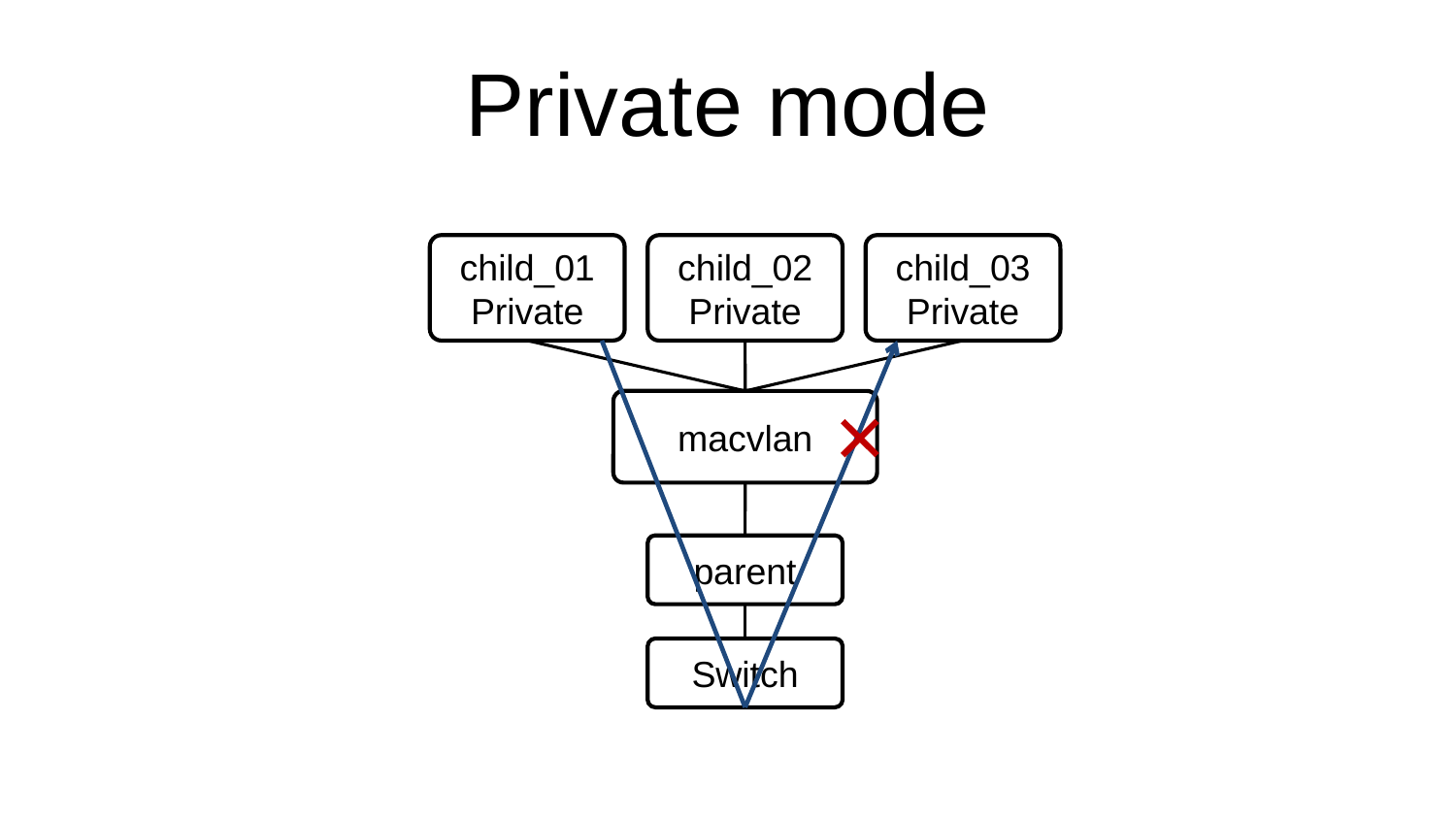

# Private mode
child_01
Private
child_02
Private
child_03
Private
macvlan
parent
Switch